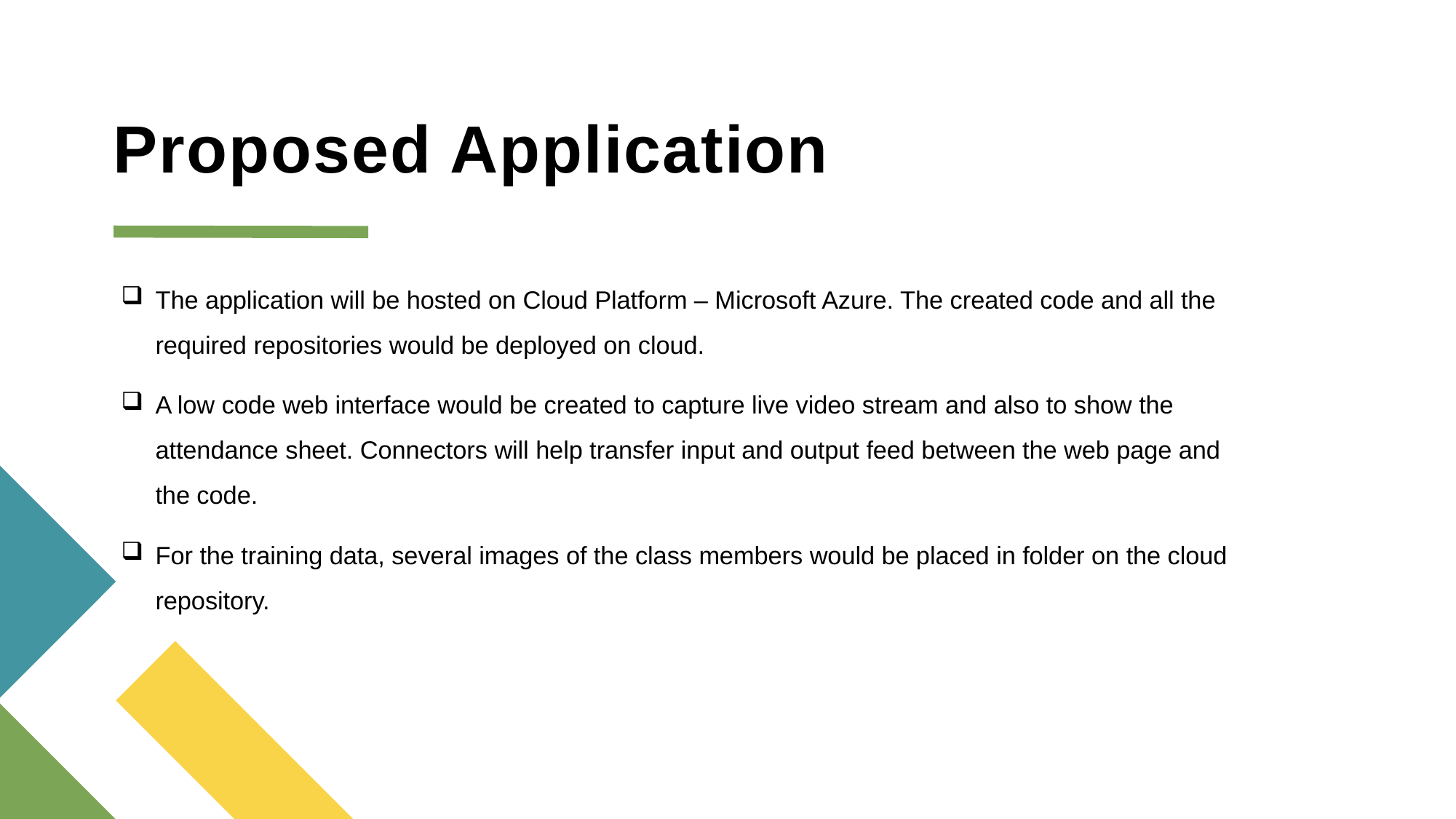

# Proposed Application
The application will be hosted on Cloud Platform – Microsoft Azure. The created code and all the required repositories would be deployed on cloud.
A low code web interface would be created to capture live video stream and also to show the attendance sheet. Connectors will help transfer input and output feed between the web page and the code.
For the training data, several images of the class members would be placed in folder on the cloud repository.